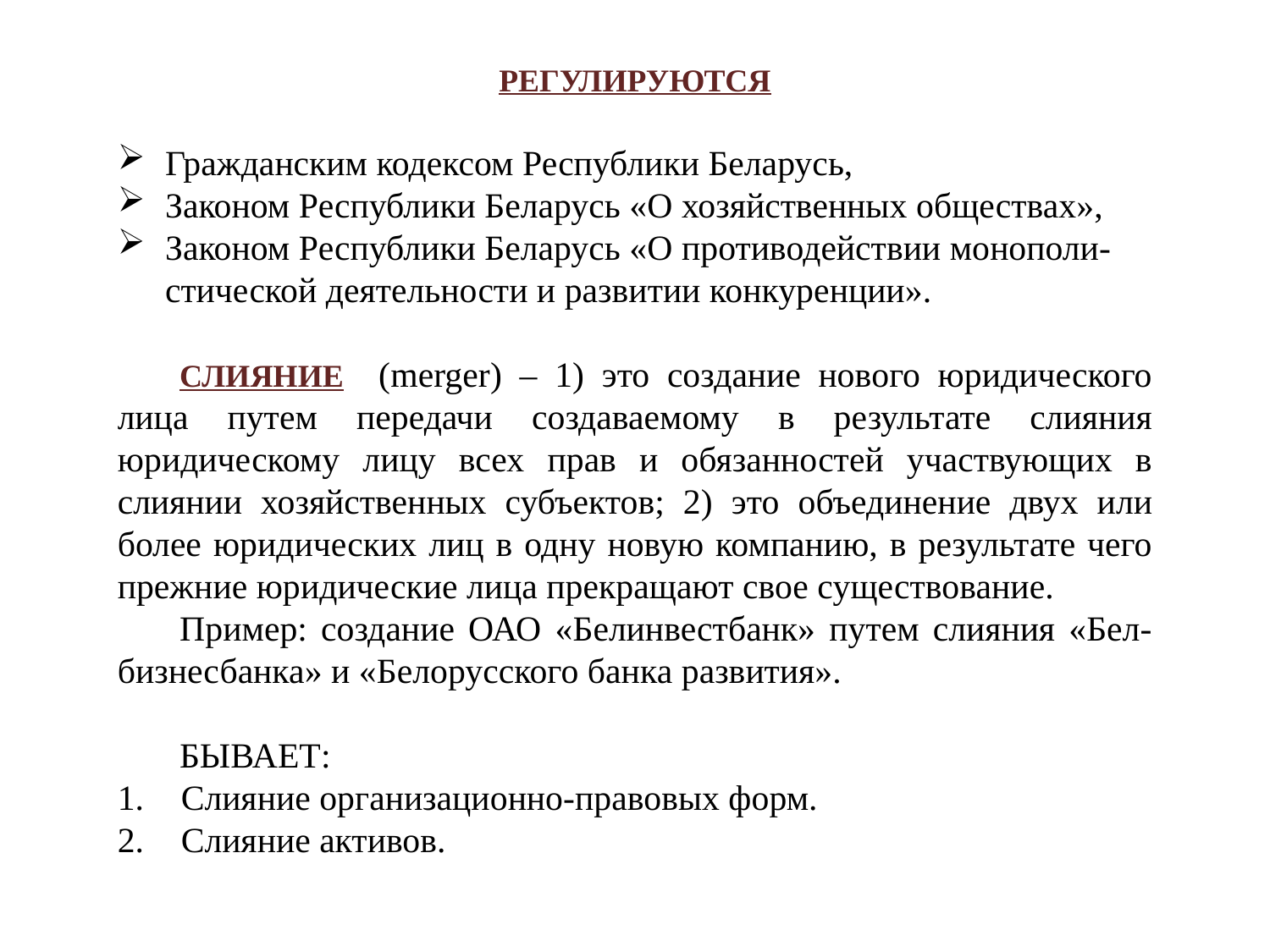

РЕГУЛИРУЮТСЯ

Гражданским кодексом Республики Беларусь,
Законом Республики Беларусь «О хозяйственных обществах»,
Законом Республики Беларусь «О противодействии монополи-стической деятельности и развитии конкуренции».

Слияние  (merger) – 1) это создание нового юридического лица путем передачи создаваемому в результате слияния юридическому лицу всех прав и обязанностей участвующих в слиянии хозяйственных субъектов; 2) это объединение двух или более юридических лиц в одну новую компанию, в результате чего прежние юридические лица прекращают свое существование.
Пример: создание ОАО «Белинвестбанк» путем слияния «Бел-бизнесбанка» и «Белорусского банка развития».

БЫВАЕТ:
Слияние организационно-правовых форм.
Слияние активов.